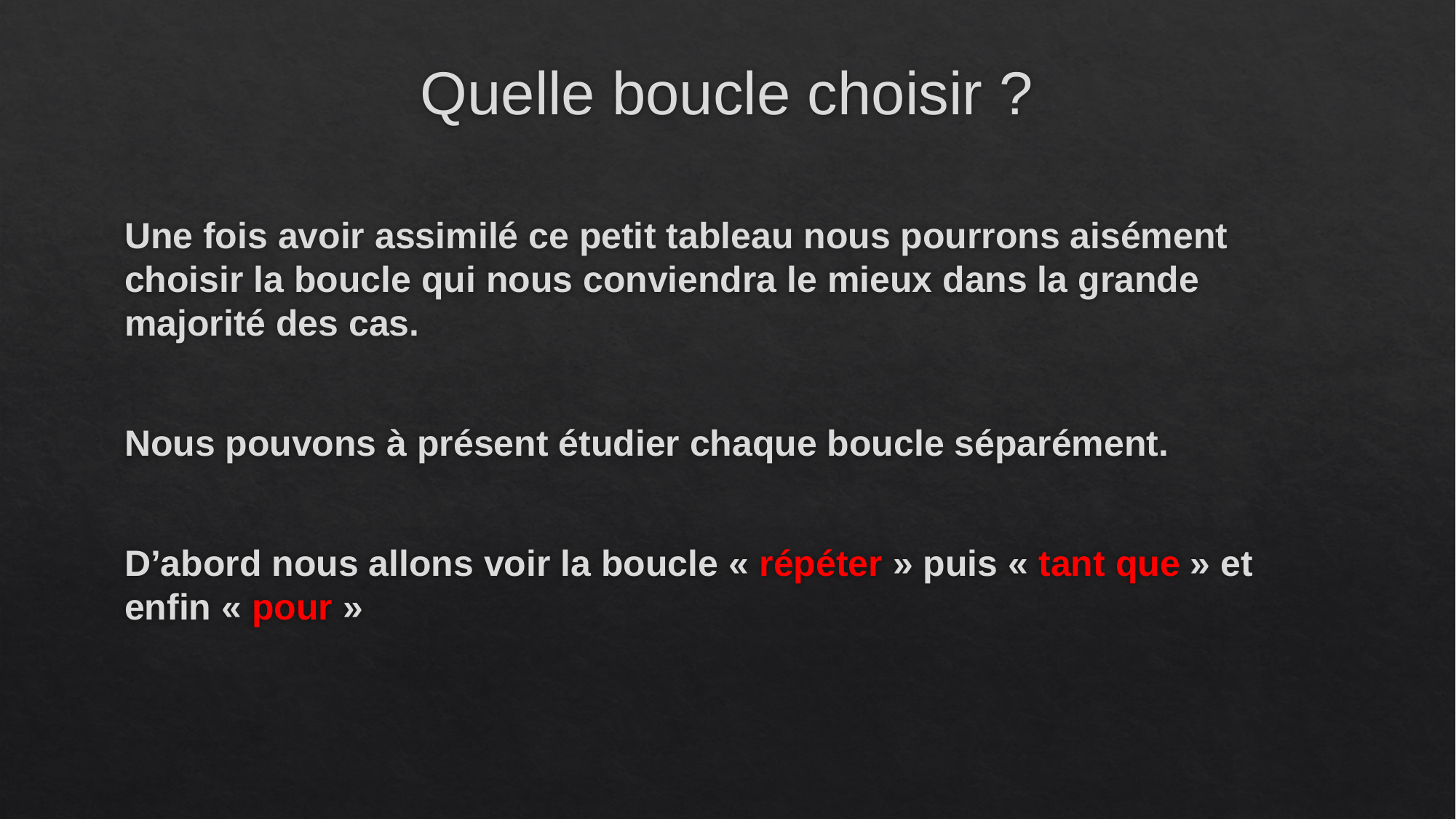

# Quelle boucle choisir ?
Une fois avoir assimilé ce petit tableau nous pourrons aisément choisir la boucle qui nous conviendra le mieux dans la grande majorité des cas.

Nous pouvons à présent étudier chaque boucle séparément.

D’abord nous allons voir la boucle « répéter » puis « tant que » et enfin « pour »